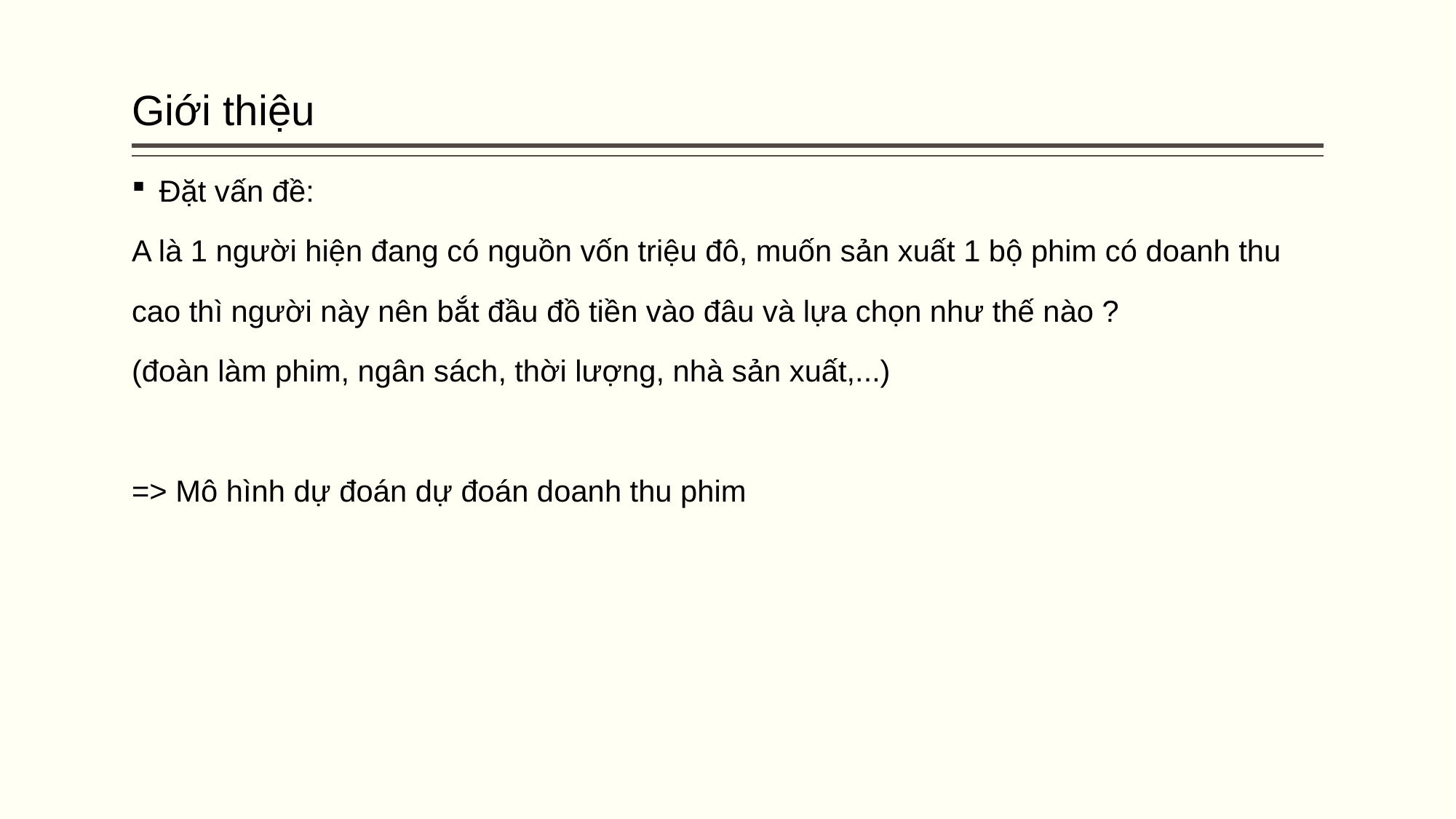

# Giới thiệu
Đặt vấn đề:
A là 1 người hiện đang có nguồn vốn triệu đô, muốn sản xuất 1 bộ phim có doanh thu
cao thì người này nên bắt đầu đồ tiền vào đâu và lựa chọn như thế nào ?
(đoàn làm phim, ngân sách, thời lượng, nhà sản xuất,...)

=> Mô hình dự đoán dự đoán doanh thu phim